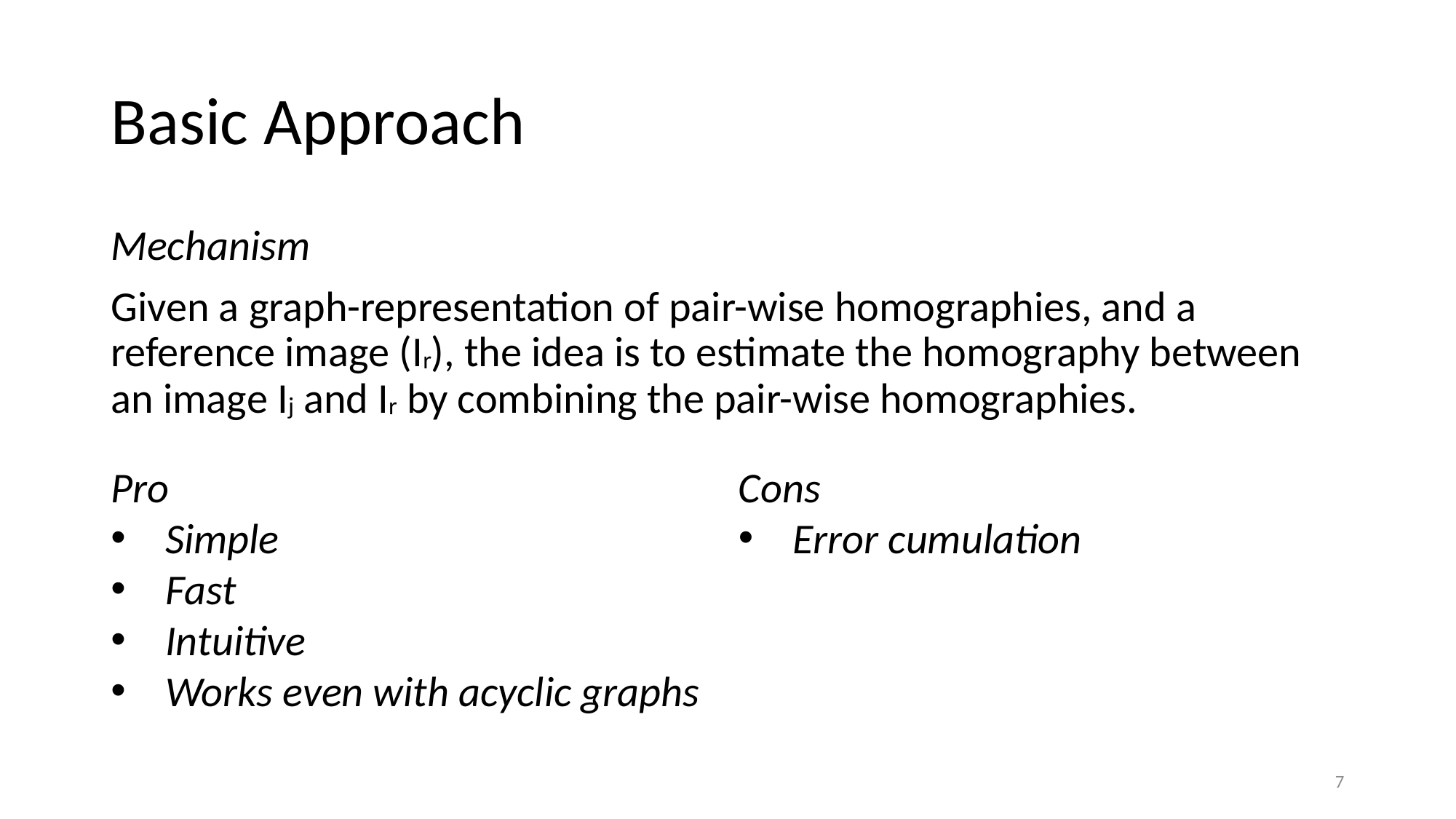

# Basic Approach
Mechanism
Given a graph-representation of pair-wise homographies, and a reference image (Ir), the idea is to estimate the homography between an image Ij and Ir by combining the pair-wise homographies.

Pro
Simple
Fast
Intuitive
Works even with acyclic graphs

Cons
Error cumulation

7